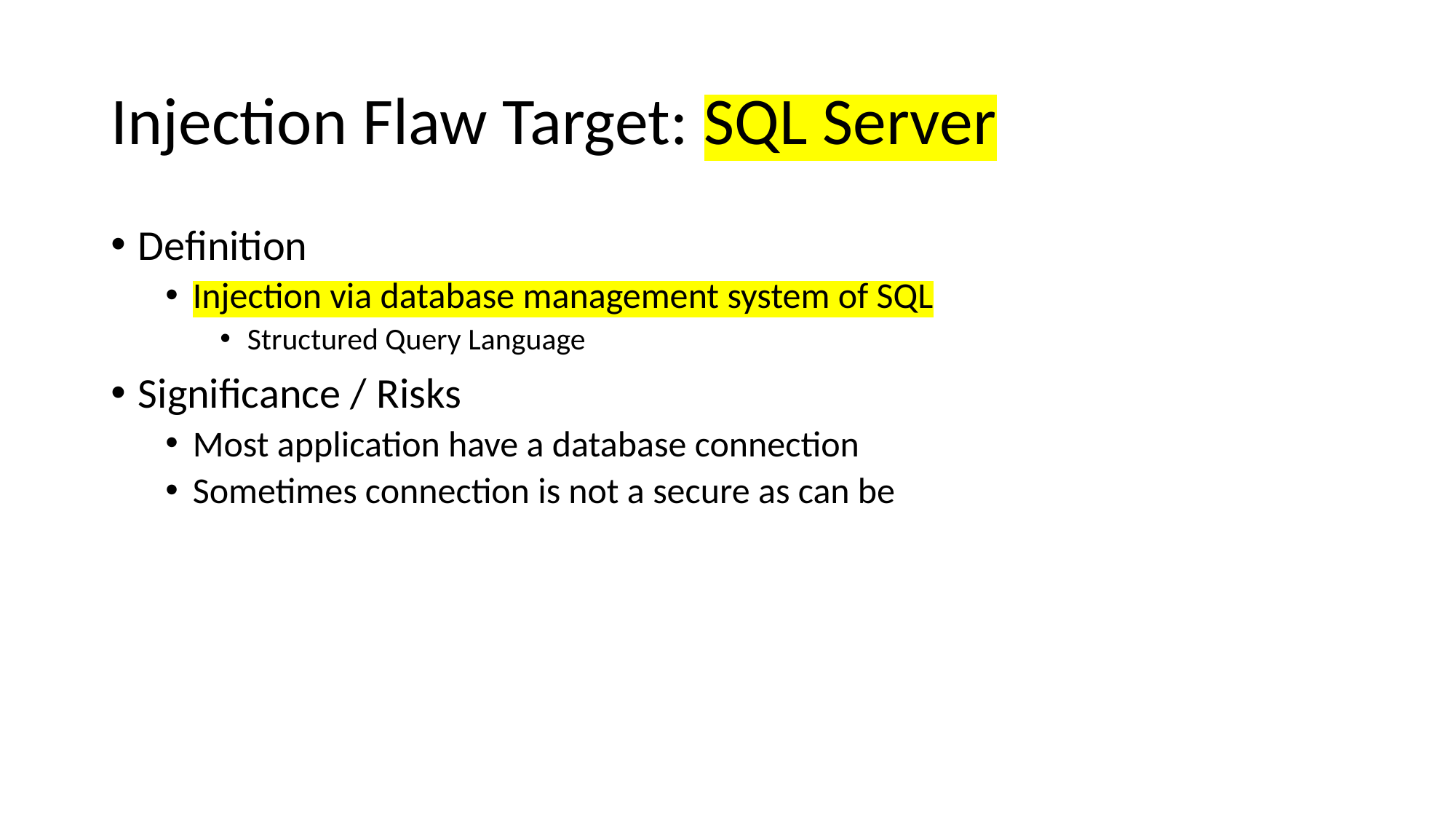

# Injection Flaw Target: SQL Server
Definition
Injection via database management system of SQL
Structured Query Language
Significance / Risks
Most application have a database connection
Sometimes connection is not a secure as can be